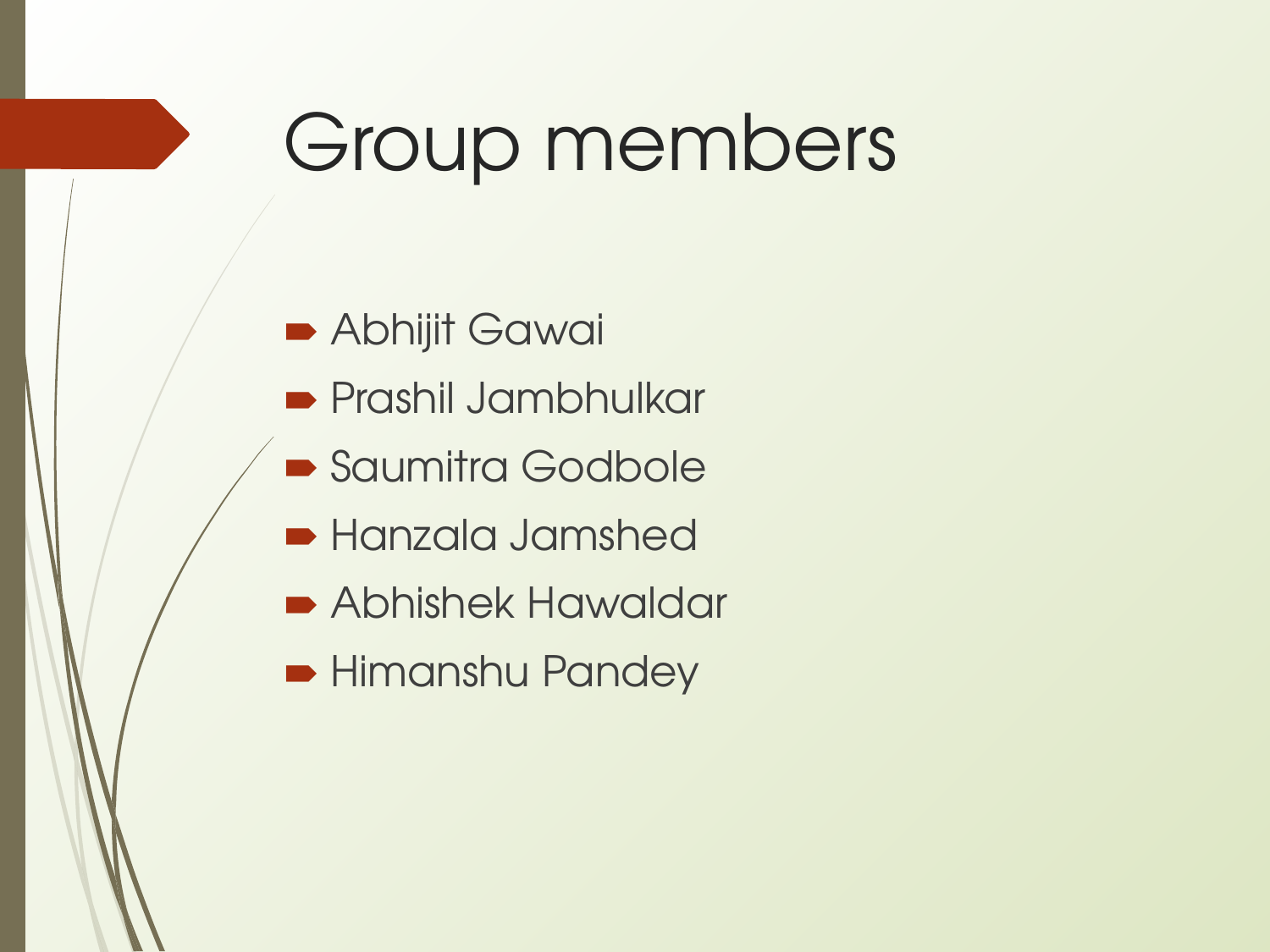

# Group members
Abhijit Gawai
Prashil Jambhulkar
Saumitra Godbole
Hanzala Jamshed
Abhishek Hawaldar
Himanshu Pandey